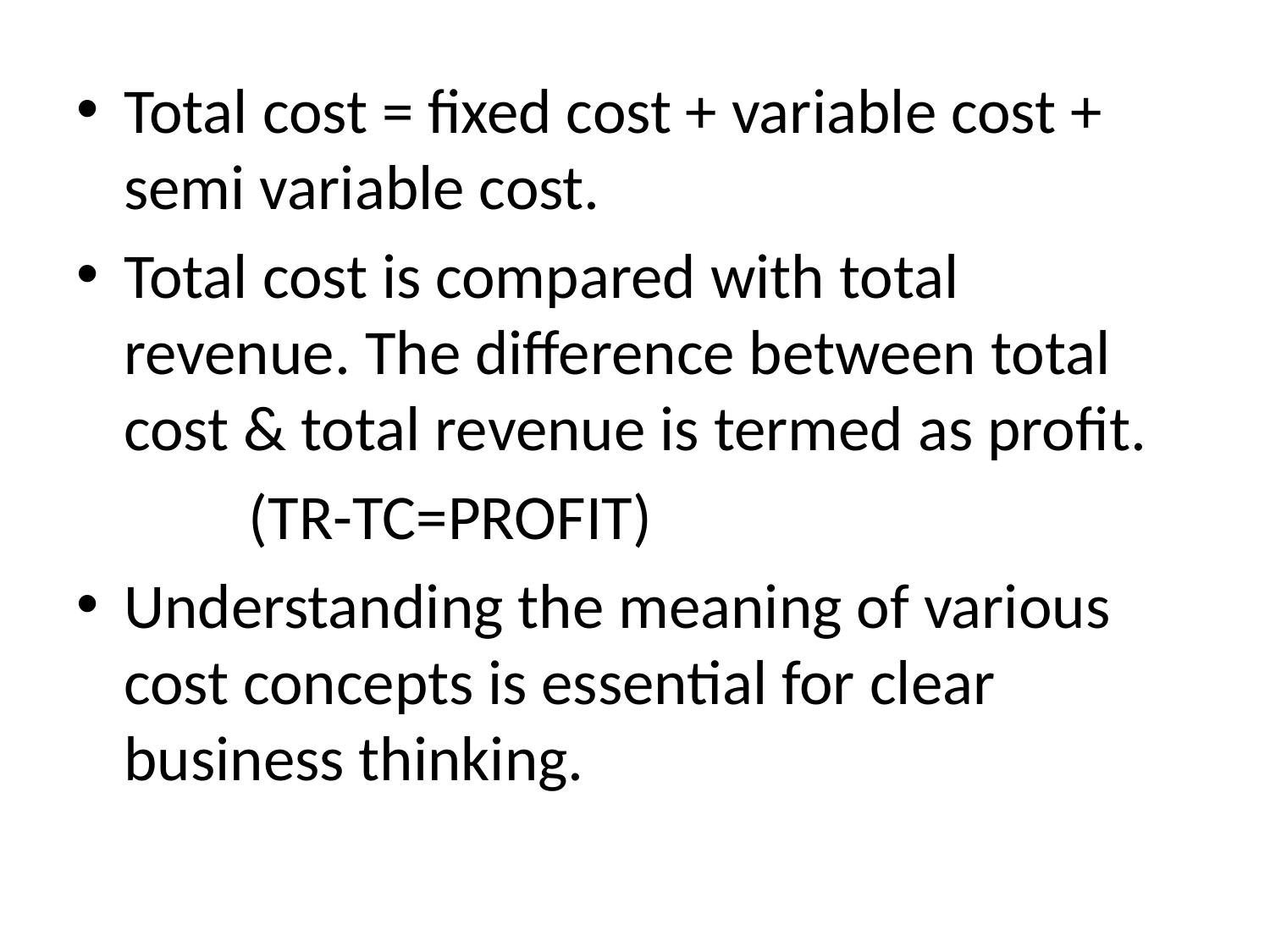

Total cost = fixed cost + variable cost + semi variable cost.
Total cost is compared with total revenue. The difference between total cost & total revenue is termed as profit.
            (TR-TC=PROFIT)
Understanding the meaning of various cost concepts is essential for clear business thinking.